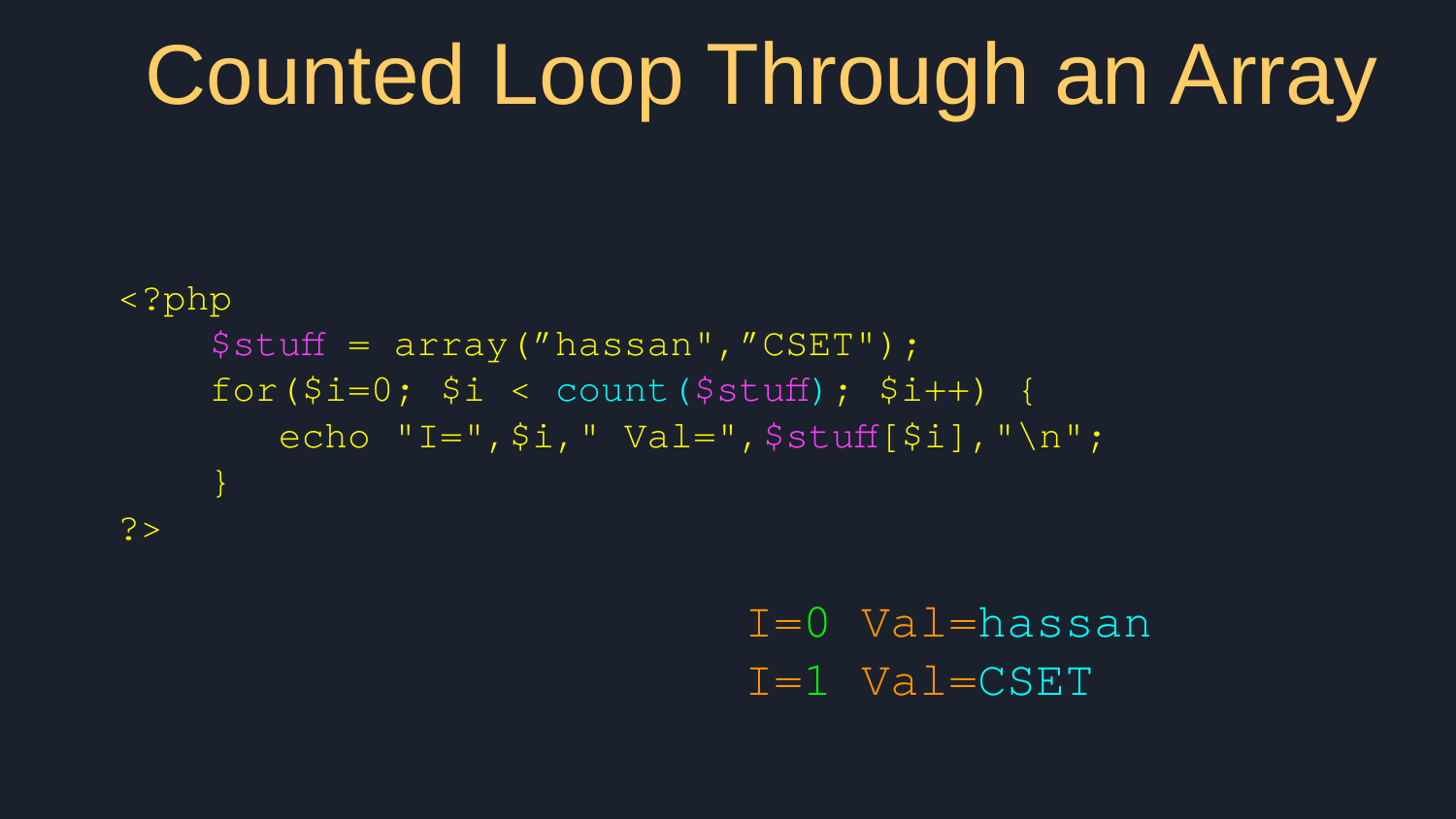

# Counted Loop Through an Array
<?php
    $stuff = array(”hassan",”CSET");
    for($i=0; $i < count($stuff); $i++) {
       echo "I=",$i," Val=",$stuff[$i],"\n";
    }
?>
I=0 Val=hassan
I=1 Val=CSET